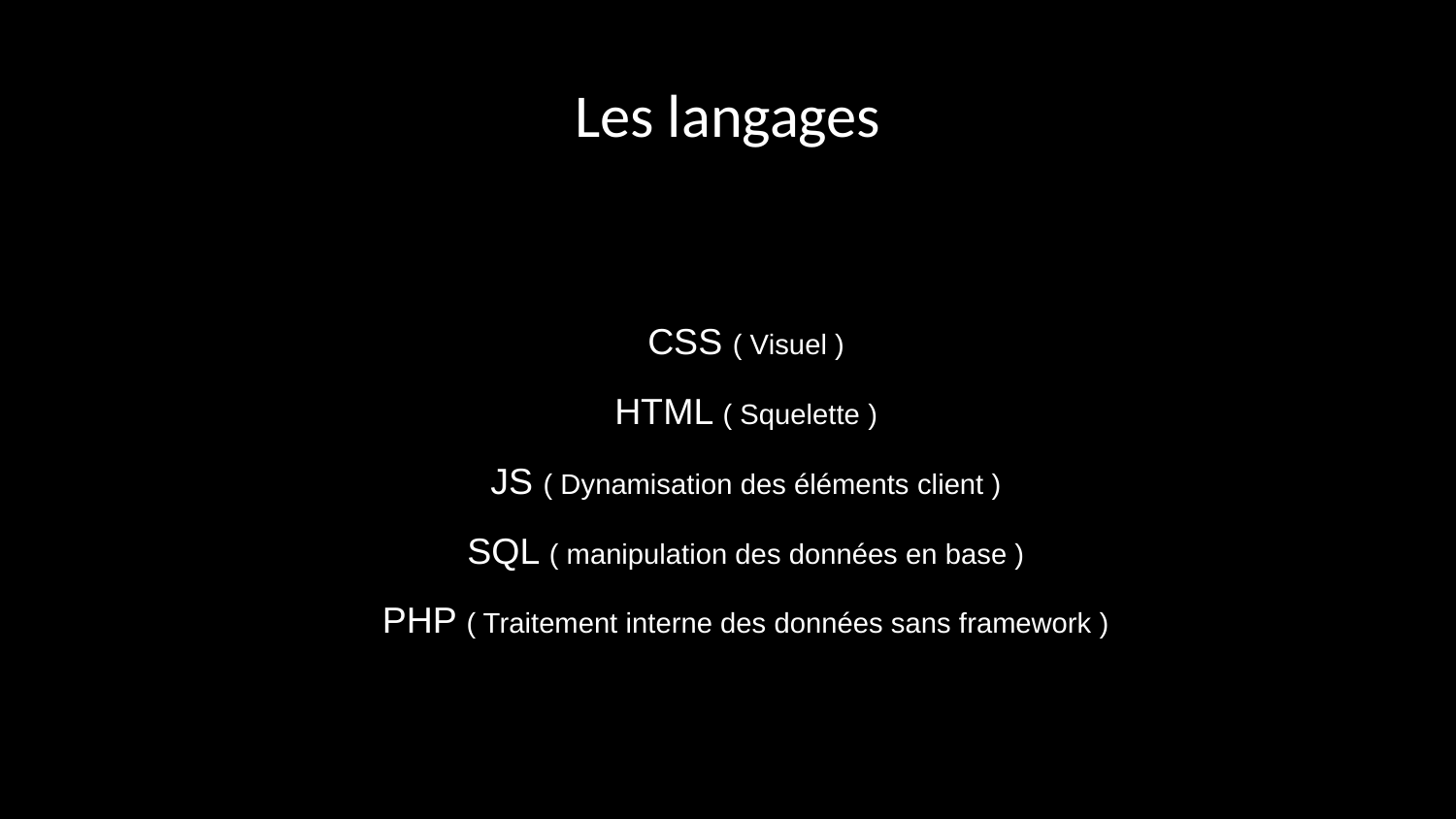

# Les langages

CSS ( Visuel )

HTML ( Squelette )

JS ( Dynamisation des éléments client )

SQL ( manipulation des données en base )

PHP ( Traitement interne des données sans framework )